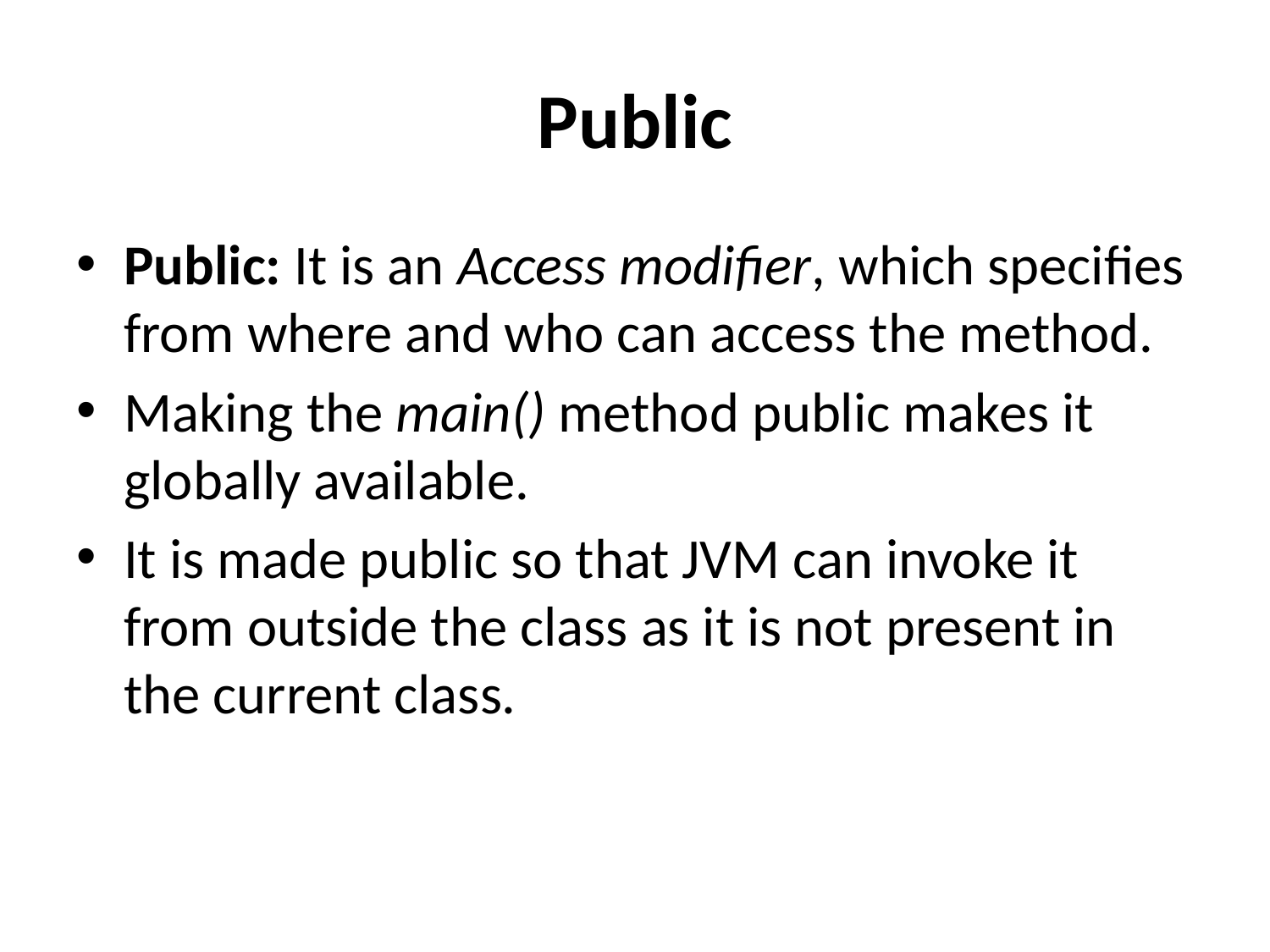

# Public
Public: It is an Access modifier, which specifies from where and who can access the method.
Making the main() method public makes it globally available.
It is made public so that JVM can invoke it from outside the class as it is not present in the current class.